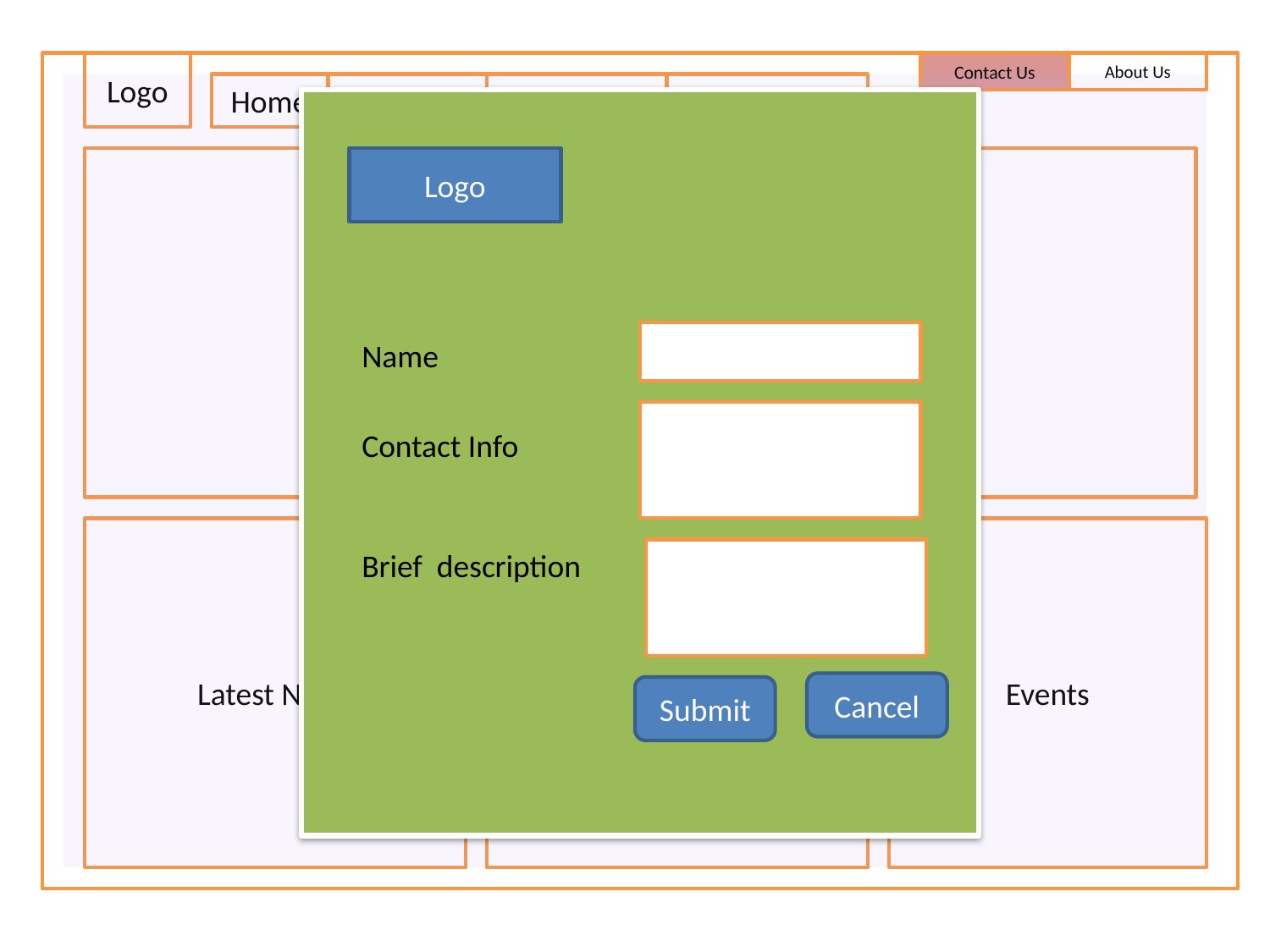

Logo
Contact Us
About Us

Home
Services
Technology
Consulting

Banner
Logo

Name

Contact Info
Latest News
Announcement
Events
Brief  description

Cancel
Submit